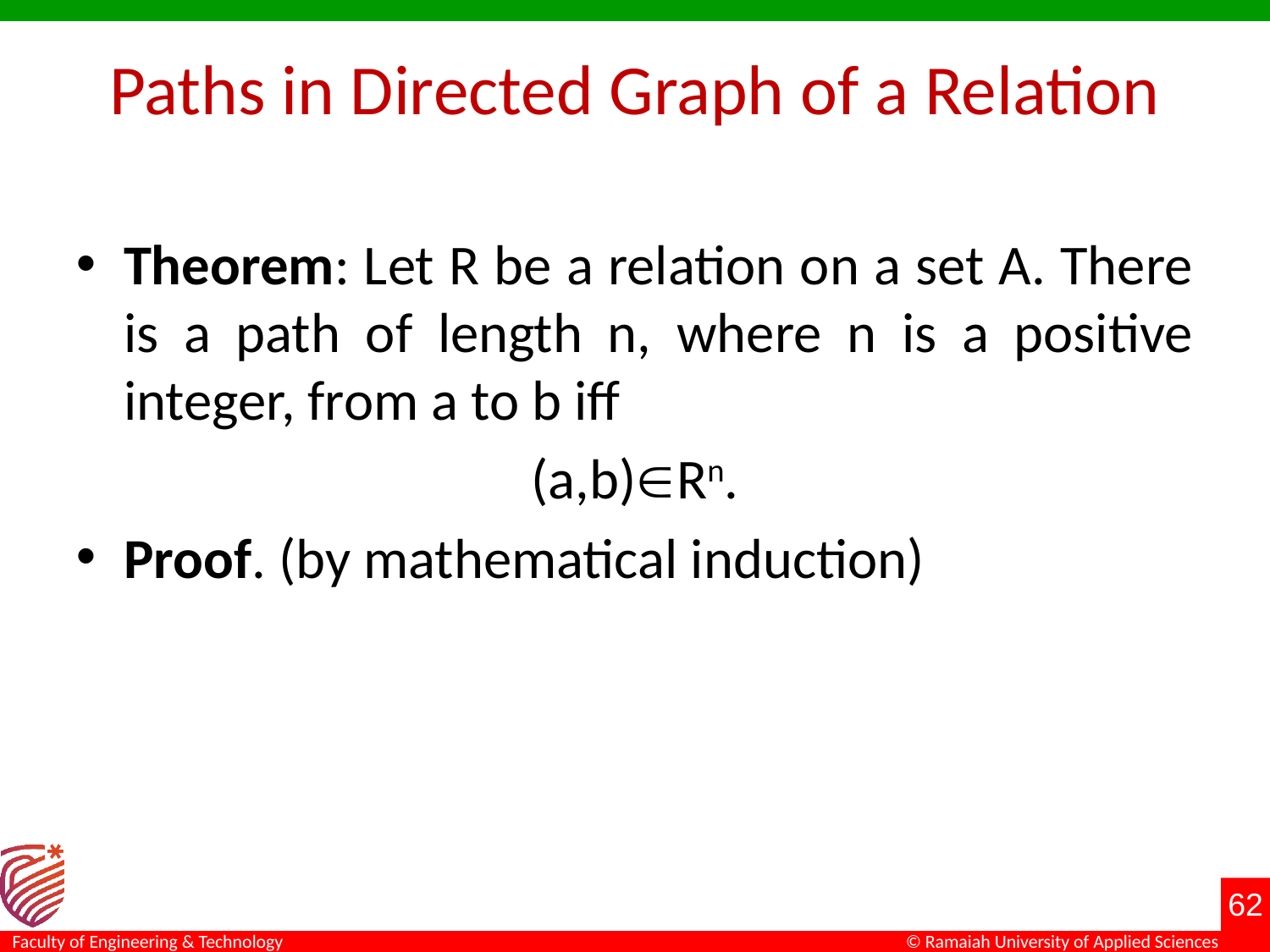

# Paths in Directed Graph of a Relation
Theorem: Let R be a relation on a set A. There is a path of length n, where n is a positive integer, from a to b iff
(a,b)∈Rn.
Proof. (by mathematical induction)